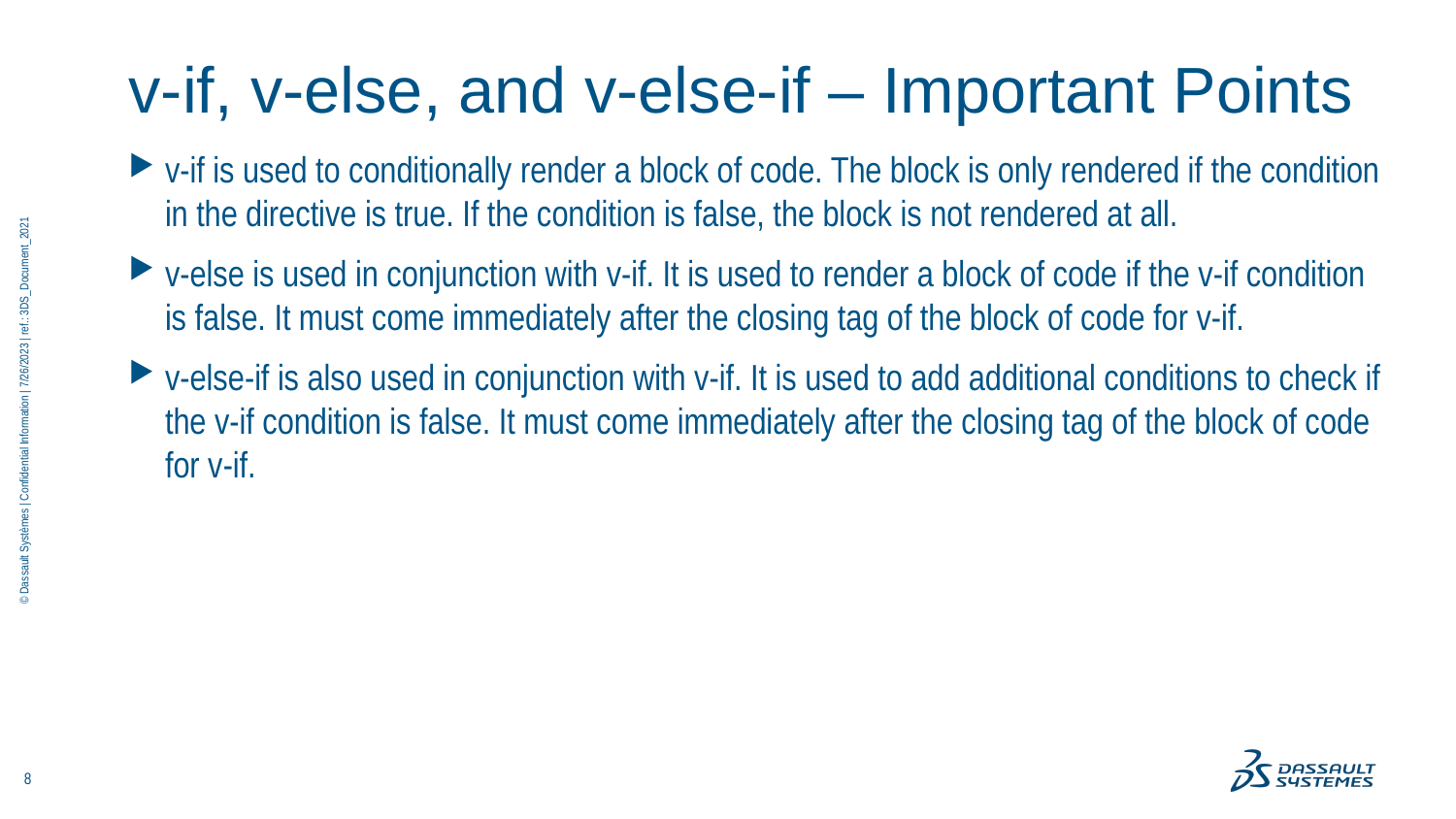

# v-if, v-else, and v-else-if – Important Points
v-if is used to conditionally render a block of code. The block is only rendered if the condition in the directive is true. If the condition is false, the block is not rendered at all.
v-else is used in conjunction with v-if. It is used to render a block of code if the v-if condition is false. It must come immediately after the closing tag of the block of code for v-if.
v-else-if is also used in conjunction with v-if. It is used to add additional conditions to check if the v-if condition is false. It must come immediately after the closing tag of the block of code for v-if.